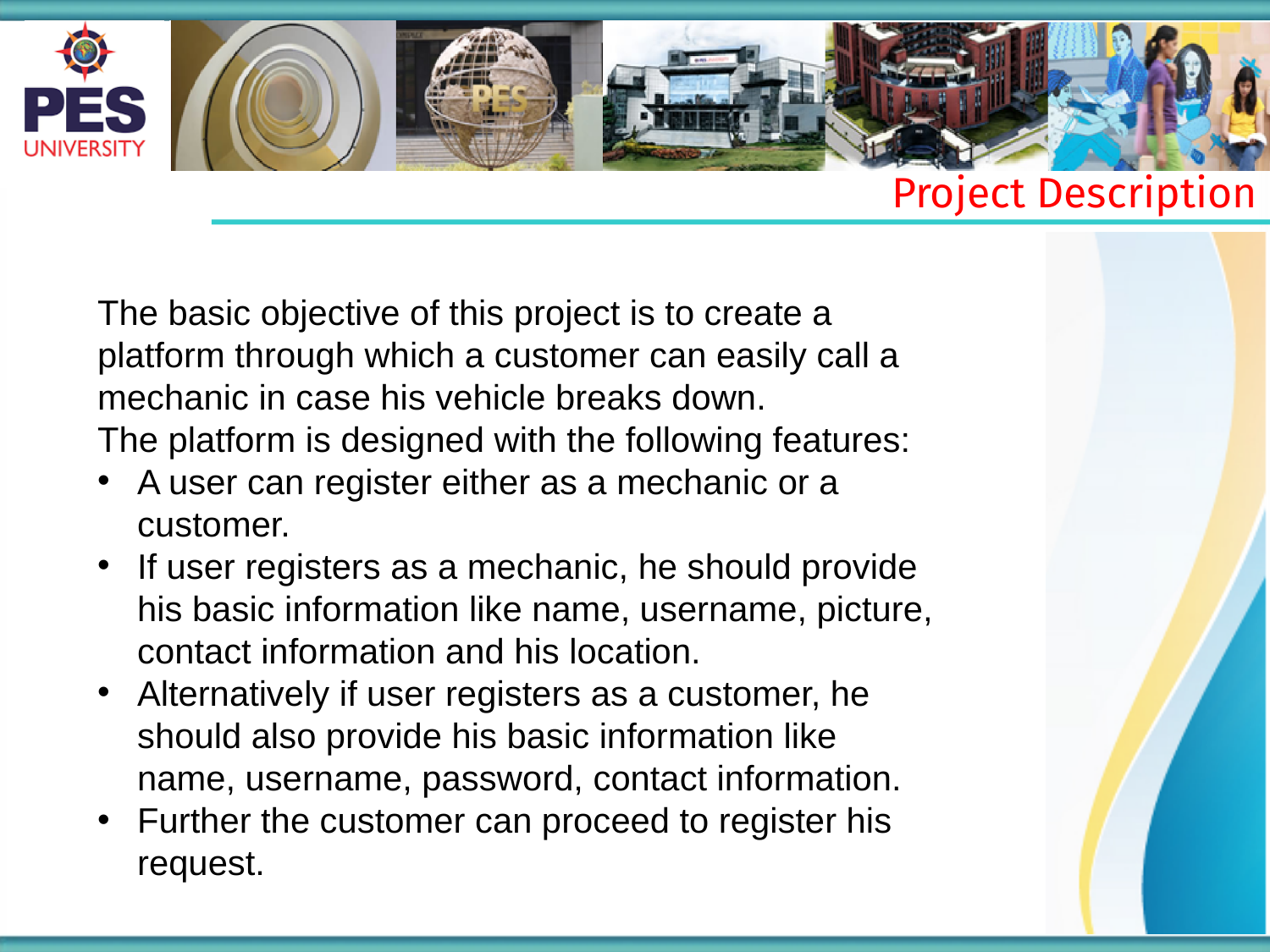

Project Description

The basic objective of this project is to create a platform through which a customer can easily call a mechanic in case his vehicle breaks down.
The platform is designed with the following features:
A user can register either as a mechanic or a customer.
If user registers as a mechanic, he should provide his basic information like name, username, picture, contact information and his location.
Alternatively if user registers as a customer, he should also provide his basic information like name, username, password, contact information.
Further the customer can proceed to register his request.